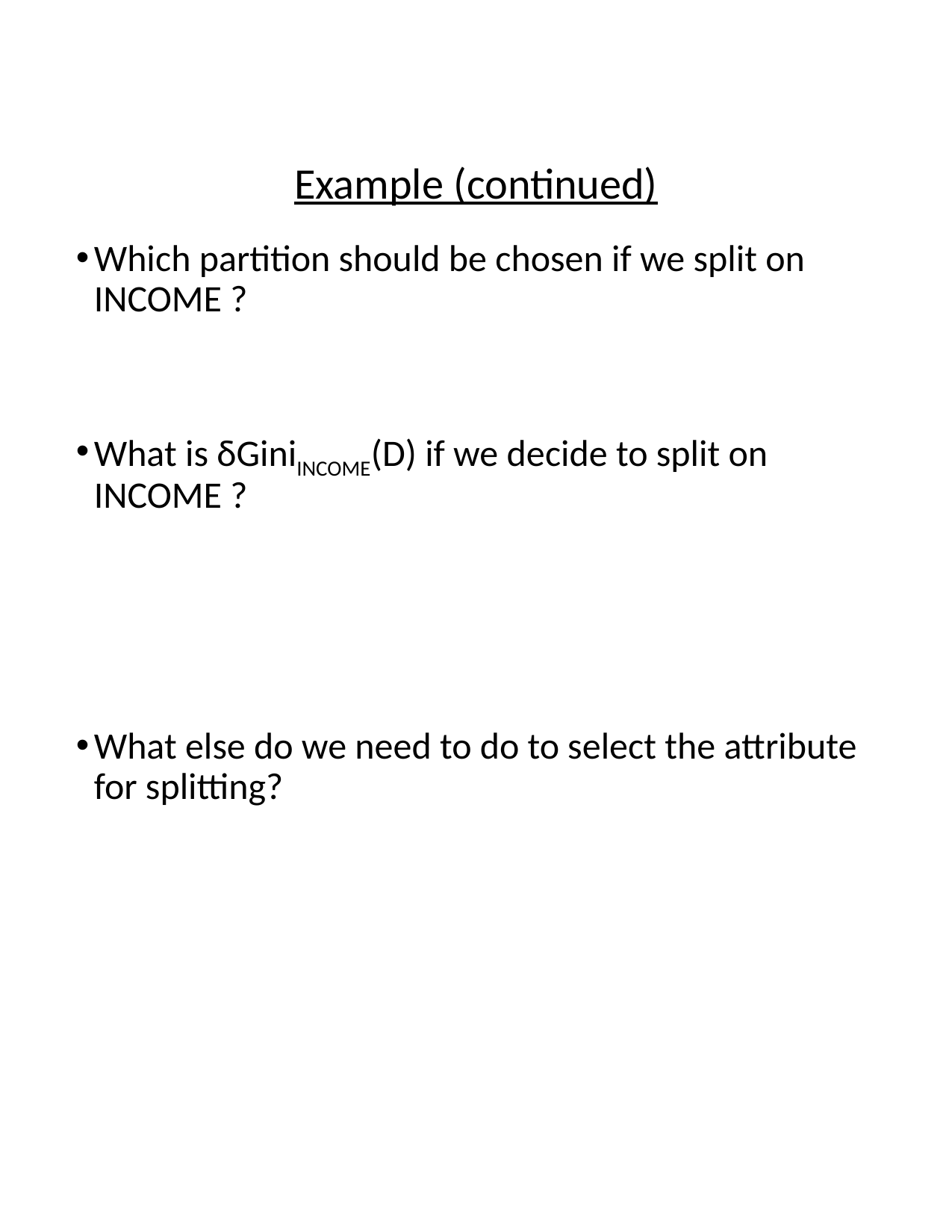

# Example (continued)
Which partition should be chosen if we split on INCOME ?

What is δGiniINCOME(D) if we decide to split on INCOME ?

What else do we need to do to select the attribute for splitting?